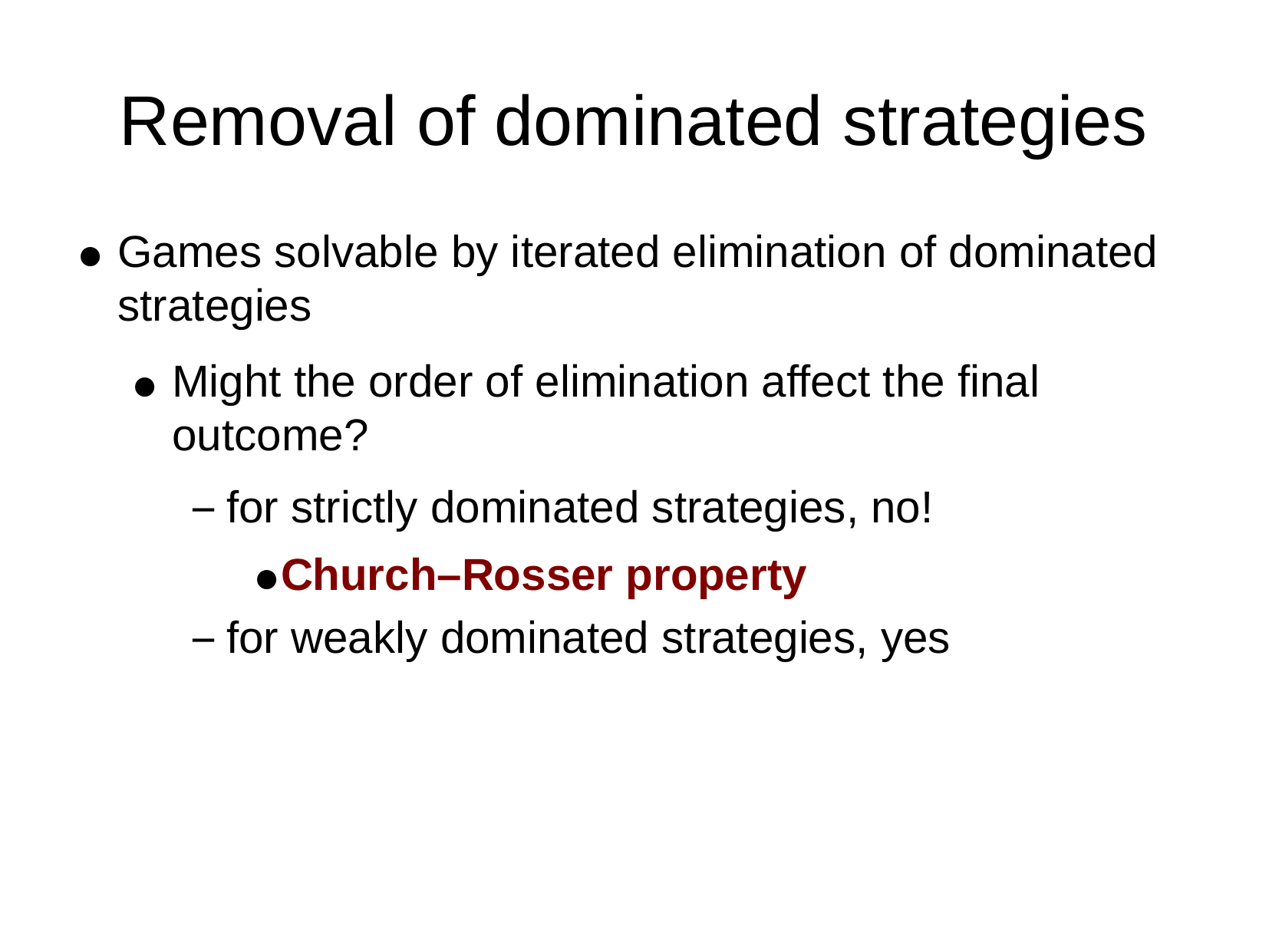

Removal of dominated strategies
Games solvable by iterated elimination of dominated strategies
Might the order of elimination affect the final outcome?
for strictly dominated strategies, no!
Church–Rosser property
for weakly dominated strategies, yes